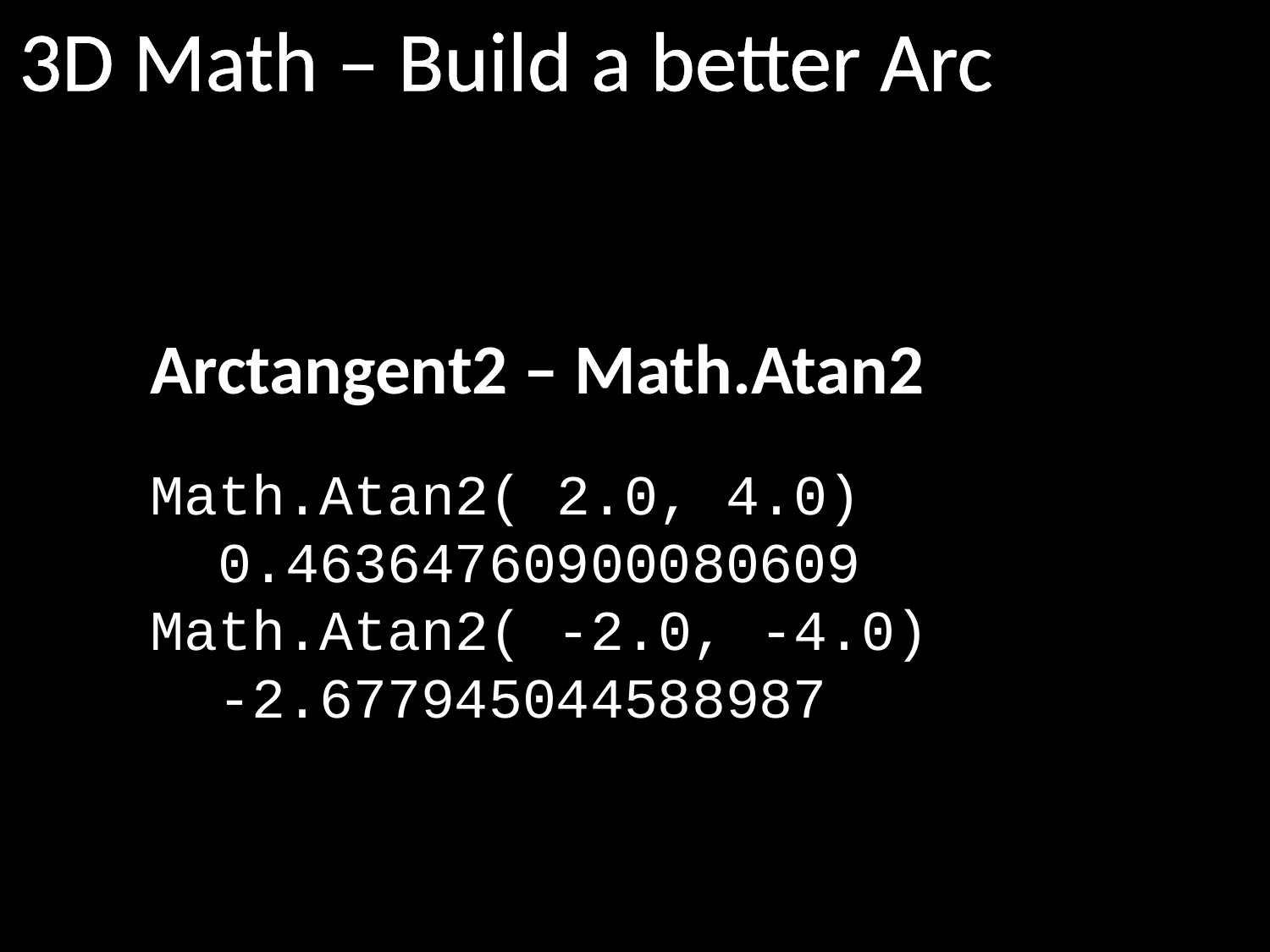

3D Math – Build a better Arc
Arctangent2 – Math.Atan2

Math.Atan2( 2.0, 4.0)
  0.46364760900080609
Math.Atan2( -2.0, -4.0)
  -2.677945044588987